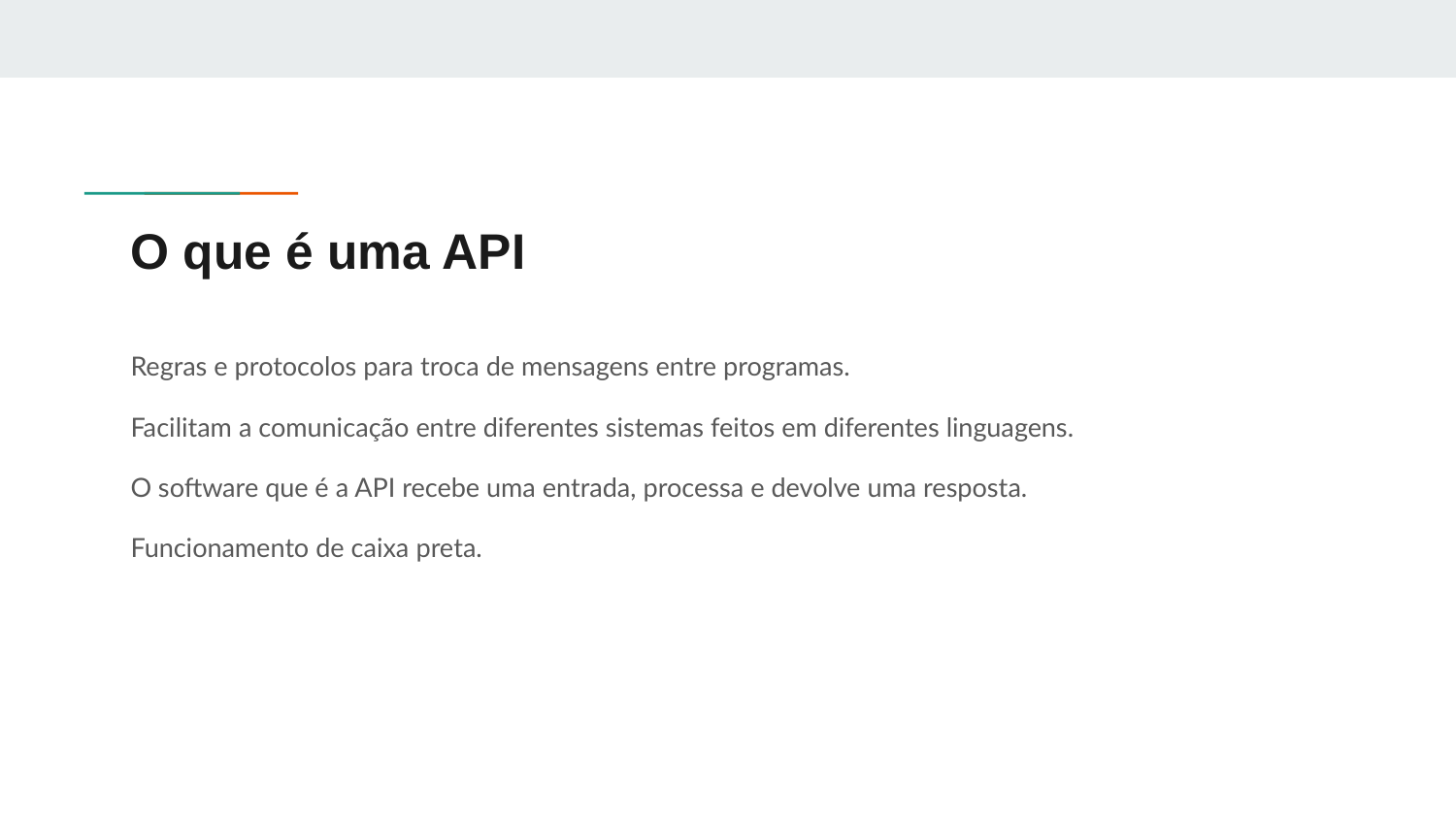

# O que é uma API
Regras e protocolos para troca de mensagens entre programas.
Facilitam a comunicação entre diferentes sistemas feitos em diferentes linguagens.
O software que é a API recebe uma entrada, processa e devolve uma resposta.
Funcionamento de caixa preta.